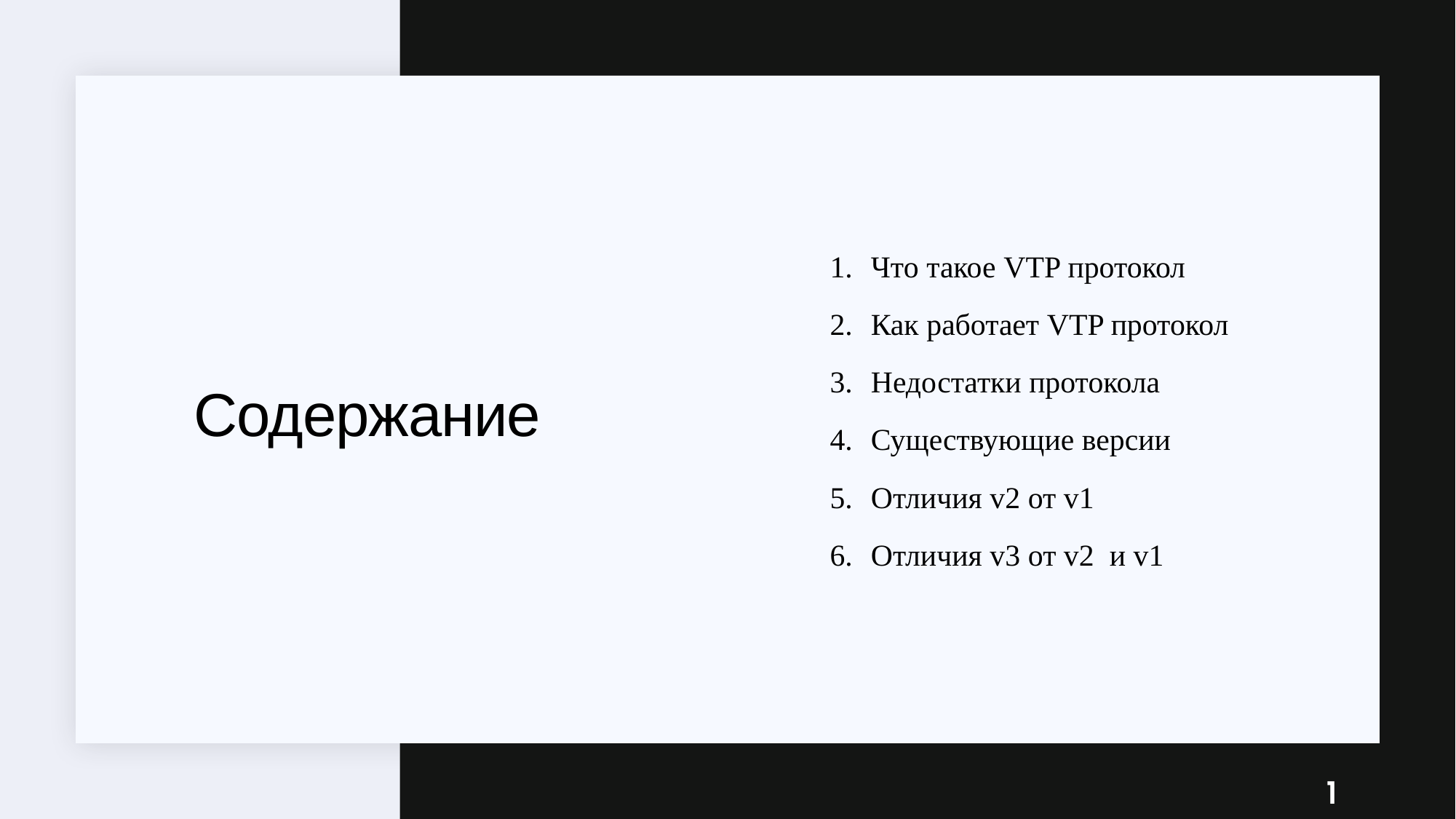

Что такое VTP протокол
Как работает VTP протокол
Недостатки протокола
Существующие версии
Отличия v2 от v1
Отличия v3 от v2  и v1
# Содержание
1